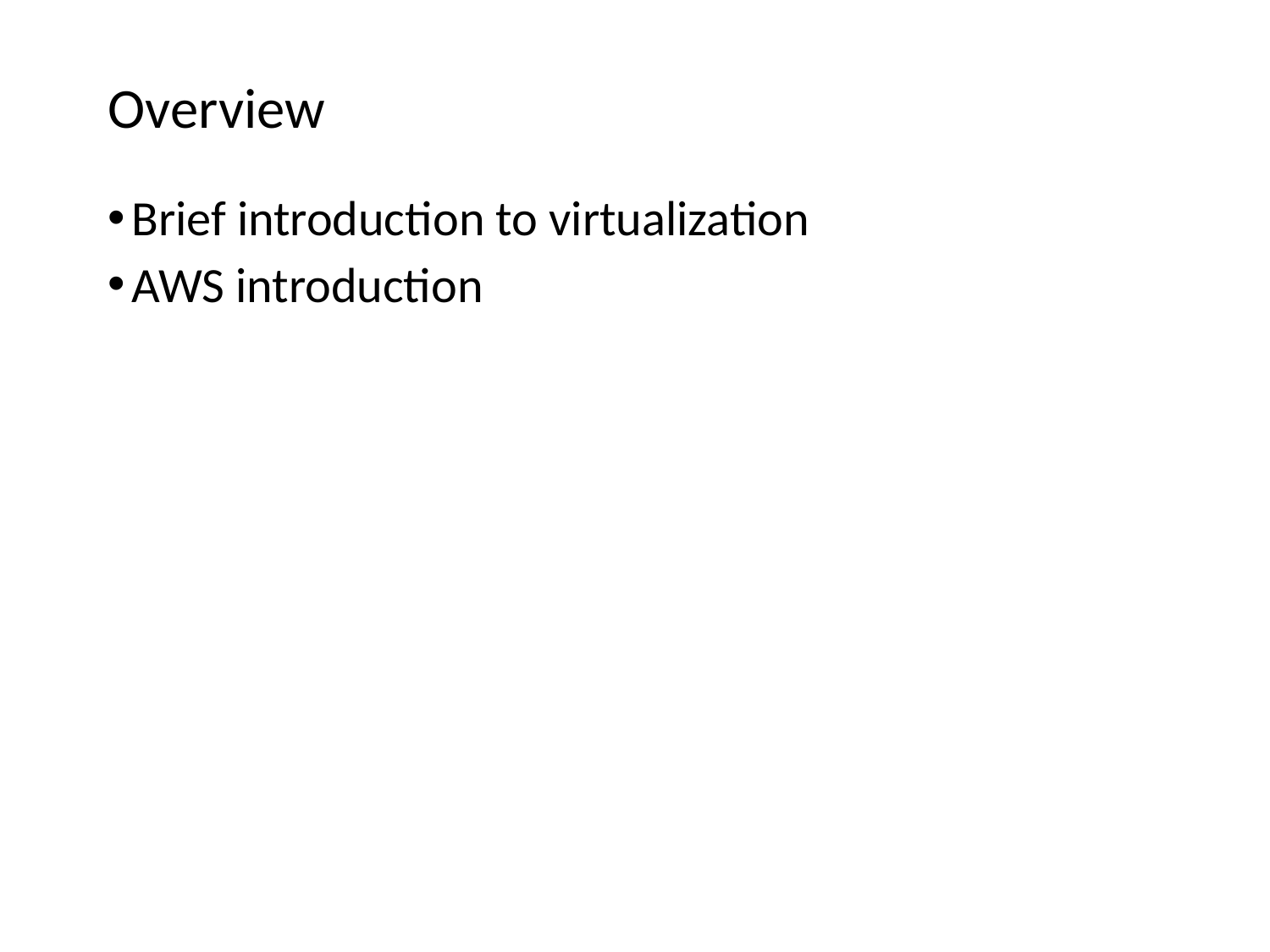

# Overview
Brief introduction to virtualization
AWS introduction